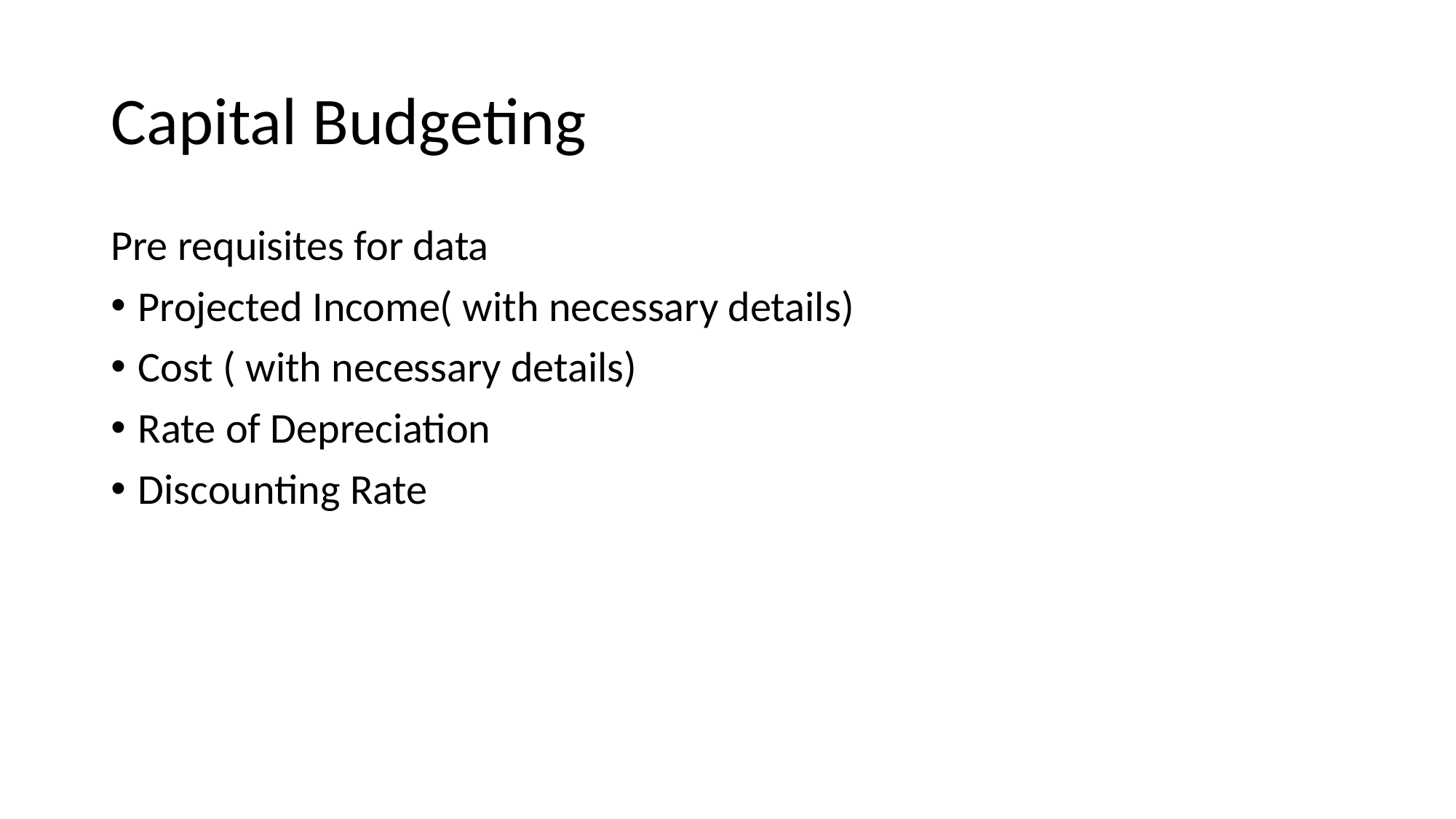

# Capital Budgeting
Pre requisites for data
Projected Income( with necessary details)
Cost ( with necessary details)
Rate of Depreciation
Discounting Rate